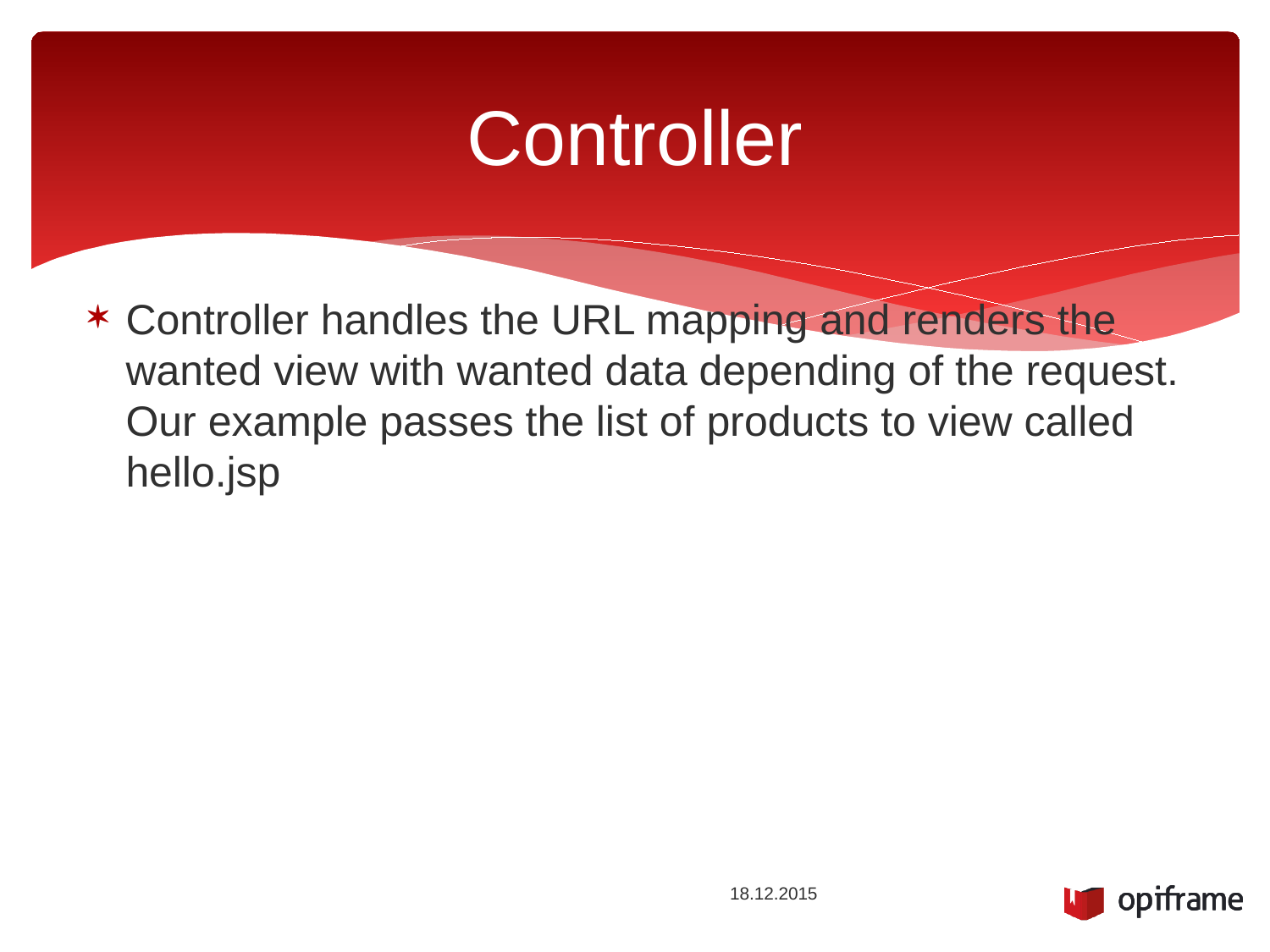

# Controller
Controller handles the URL mapping and renders the wanted view with wanted data depending of the request. Our example passes the list of products to view called hello.jsp

18.12.2015